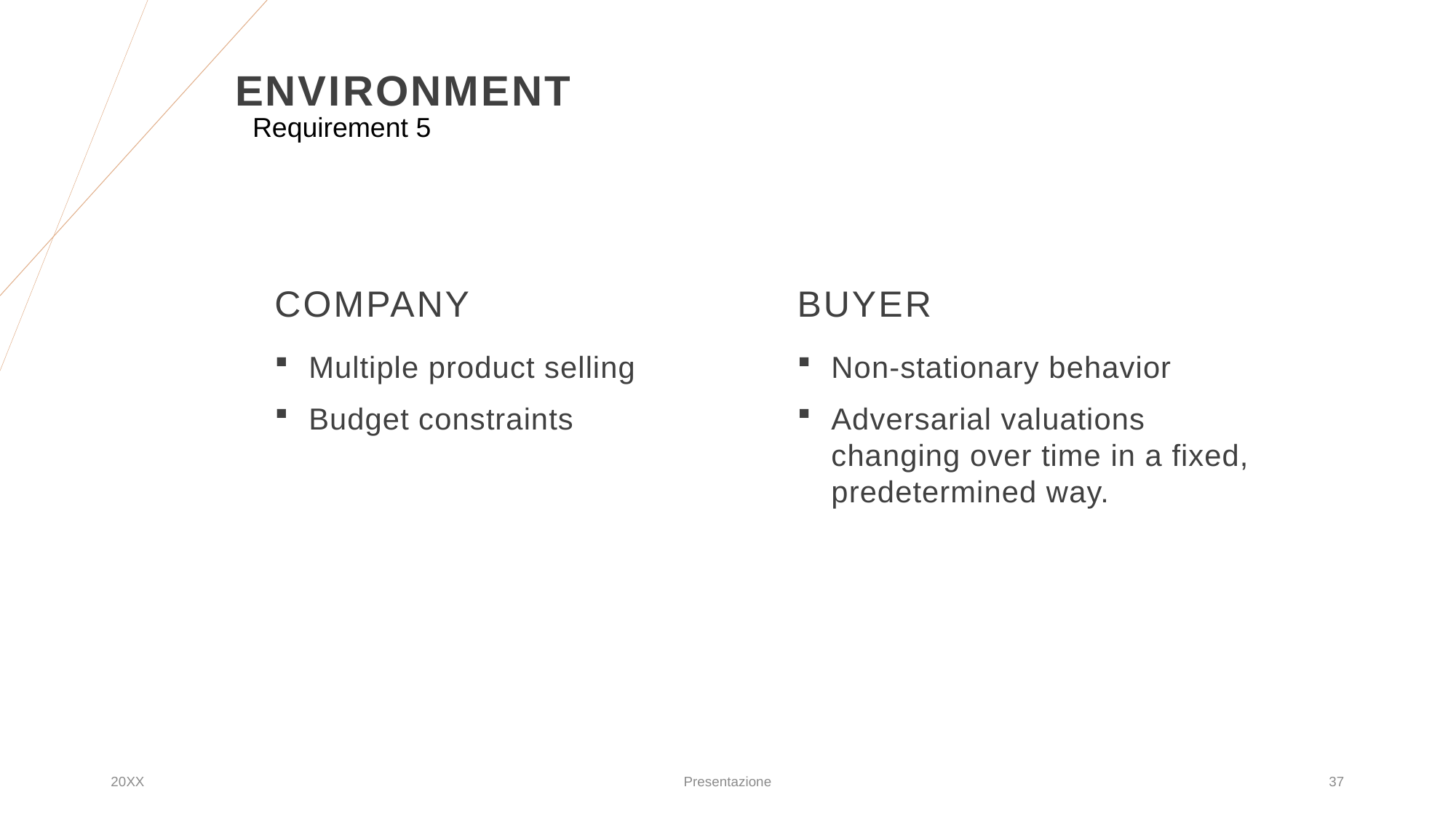

# Environment
Requirement 5
Company
Buyer
Non-stationary behavior
Adversarial valuations changing over time in a fixed, predetermined way.
Multiple product selling
Budget constraints

20XX
Presentazione
37